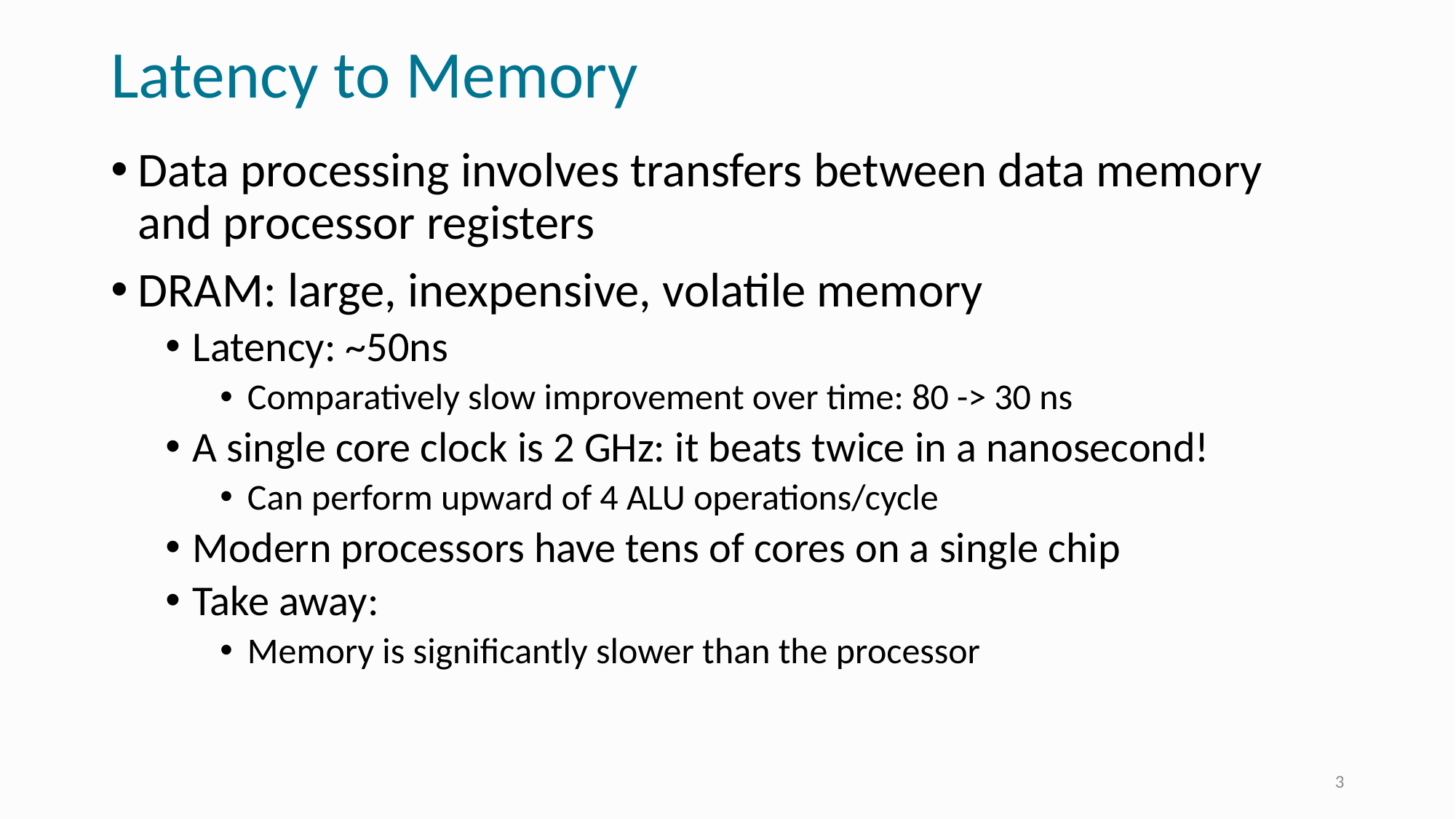

# Latency to Memory
Data processing involves transfers between data memory and processor registers
DRAM: large, inexpensive, volatile memory
Latency: ~50ns
Comparatively slow improvement over time: 80 -> 30 ns
A single core clock is 2 GHz: it beats twice in a nanosecond!
Can perform upward of 4 ALU operations/cycle
Modern processors have tens of cores on a single chip
Take away:
Memory is significantly slower than the processor
3